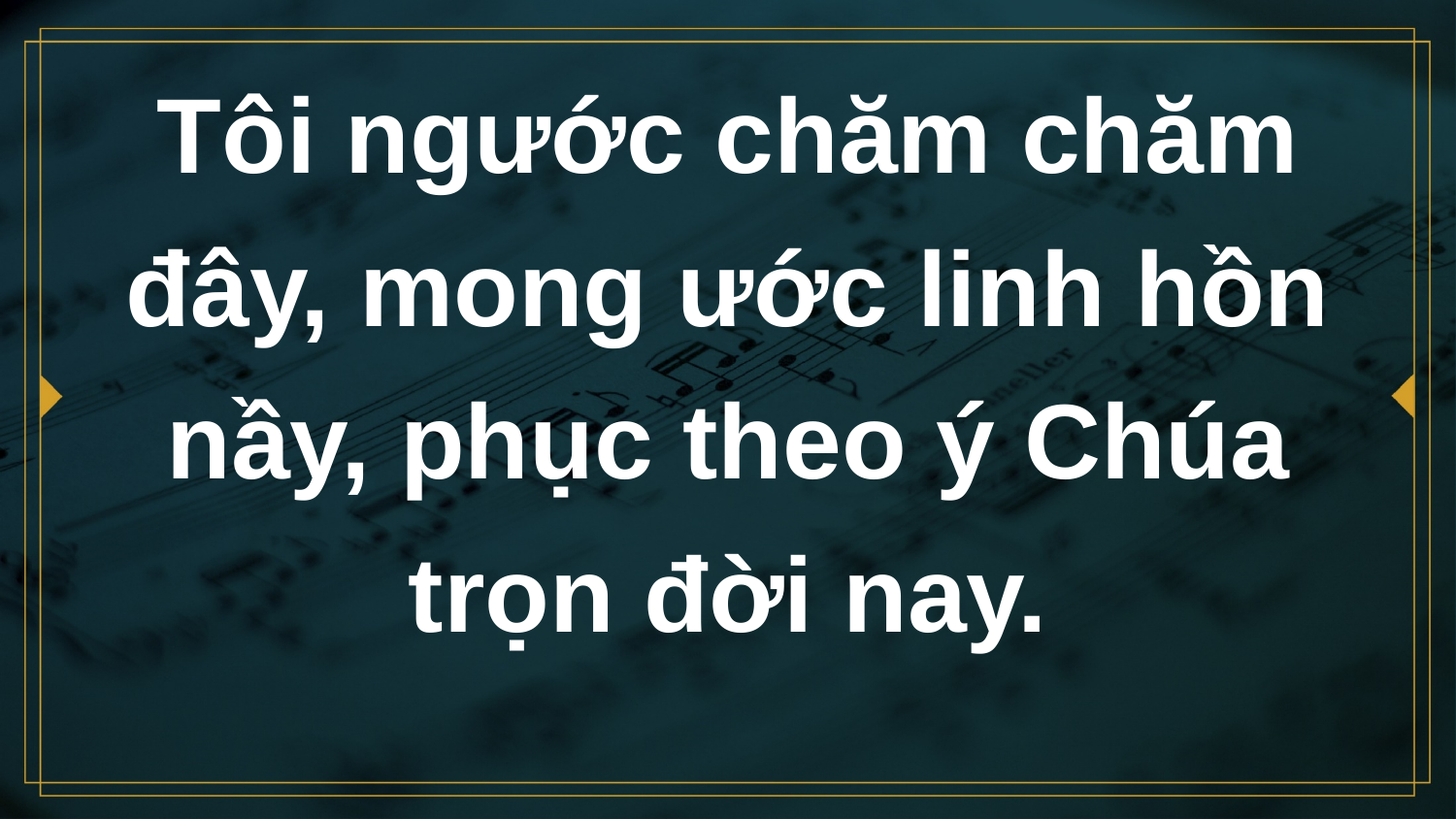

# Tôi ngước chăm chăm đây, mong ước linh hồn nầy, phục theo ý Chúa trọn đời nay.